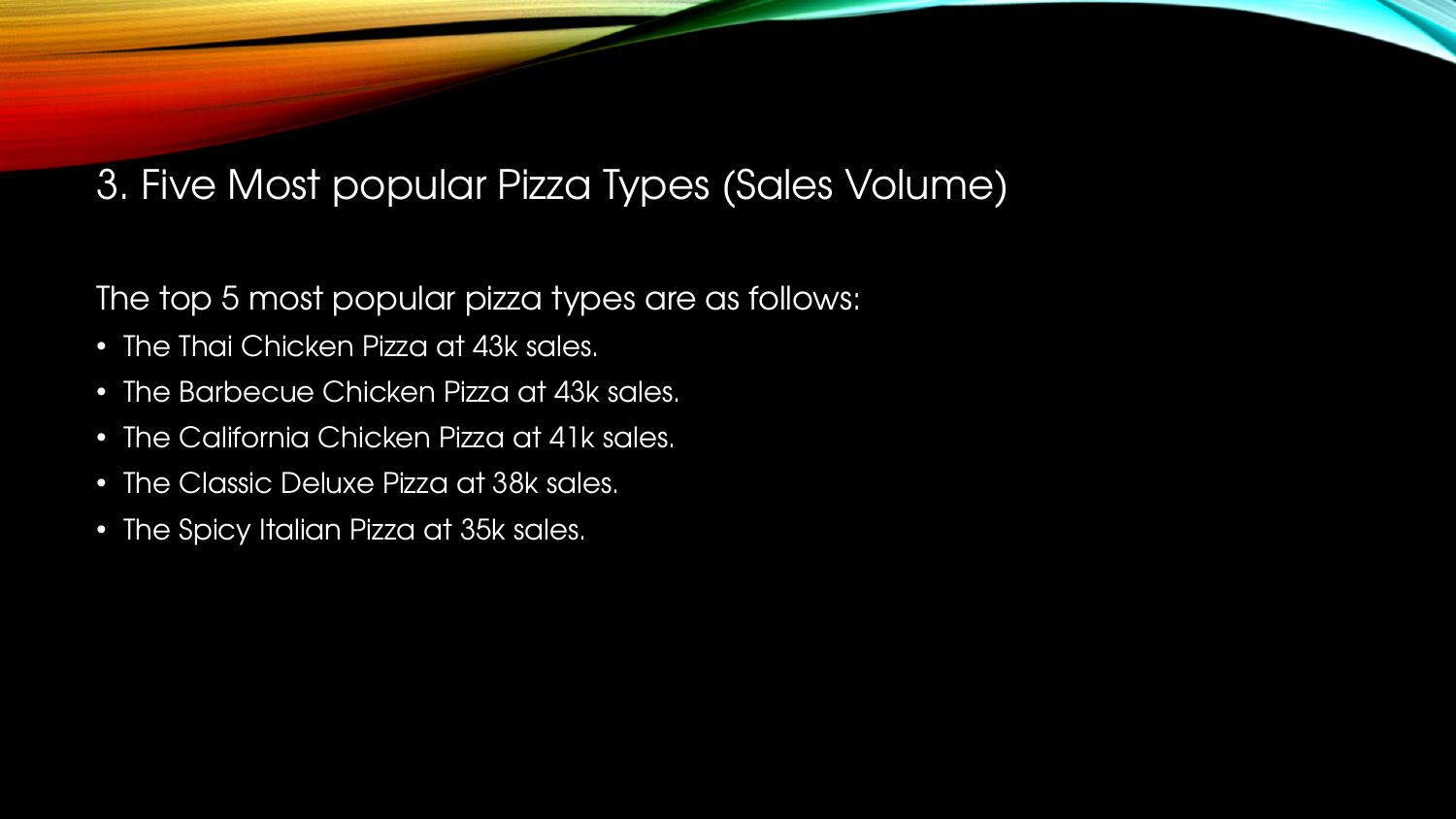

3. Five Most popular Pizza Types (Sales Volume)

The top 5 most popular pizza types are as follows:
The Thai Chicken Pizza at 43k sales.
The Barbecue Chicken Pizza at 43k sales.
The California Chicken Pizza at 41k sales.
The Classic Deluxe Pizza at 38k sales.
The Spicy Italian Pizza at 35k sales.